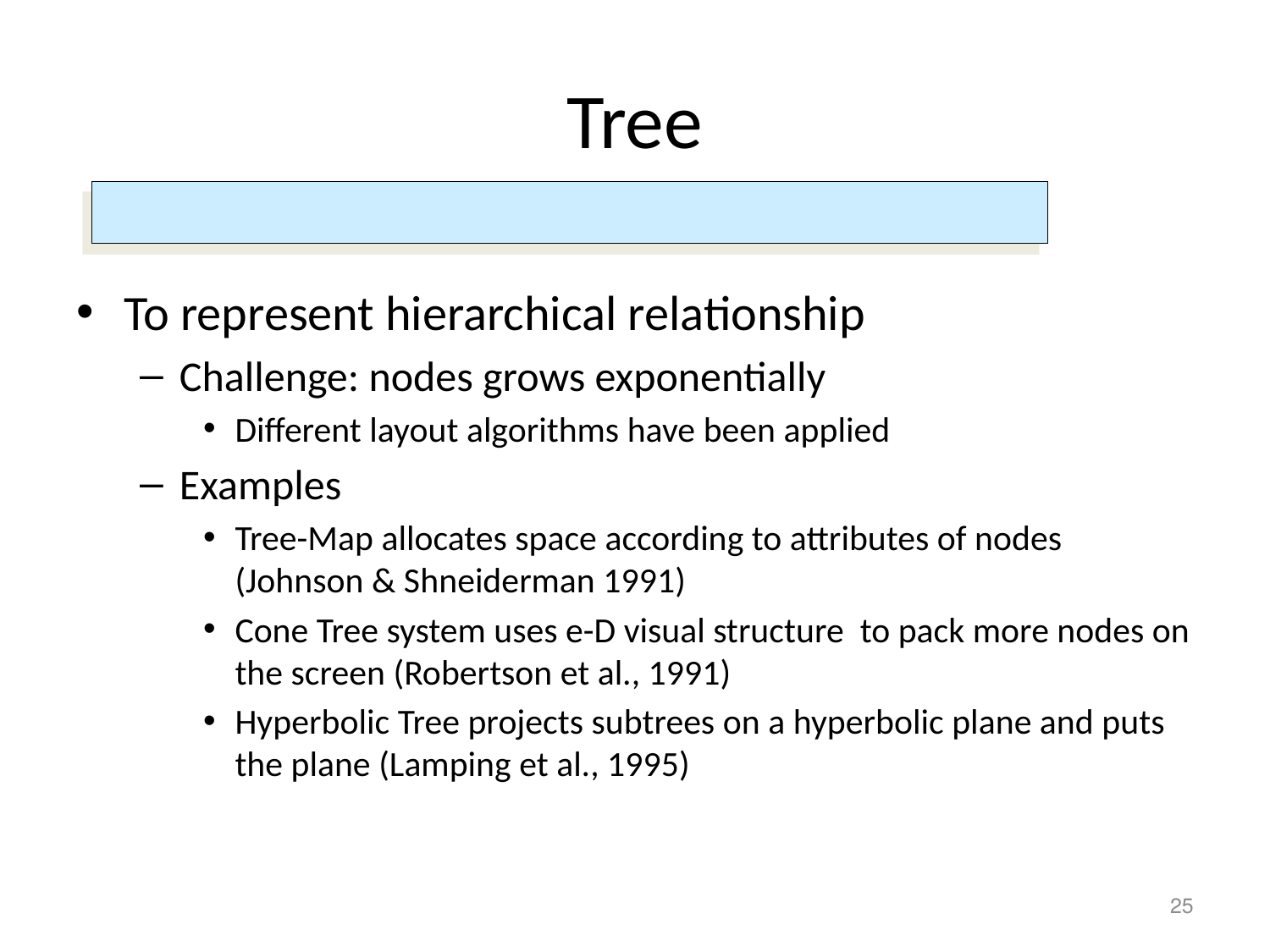

# Tree
To represent hierarchical relationship
Challenge: nodes grows exponentially
Different layout algorithms have been applied
Examples
Tree-Map allocates space according to attributes of nodes (Johnson & Shneiderman 1991)
Cone Tree system uses e-D visual structure  to pack more nodes on the screen (Robertson et al., 1991)
Hyperbolic Tree projects subtrees on a hyperbolic plane and puts the plane (Lamping et al., 1995)

25